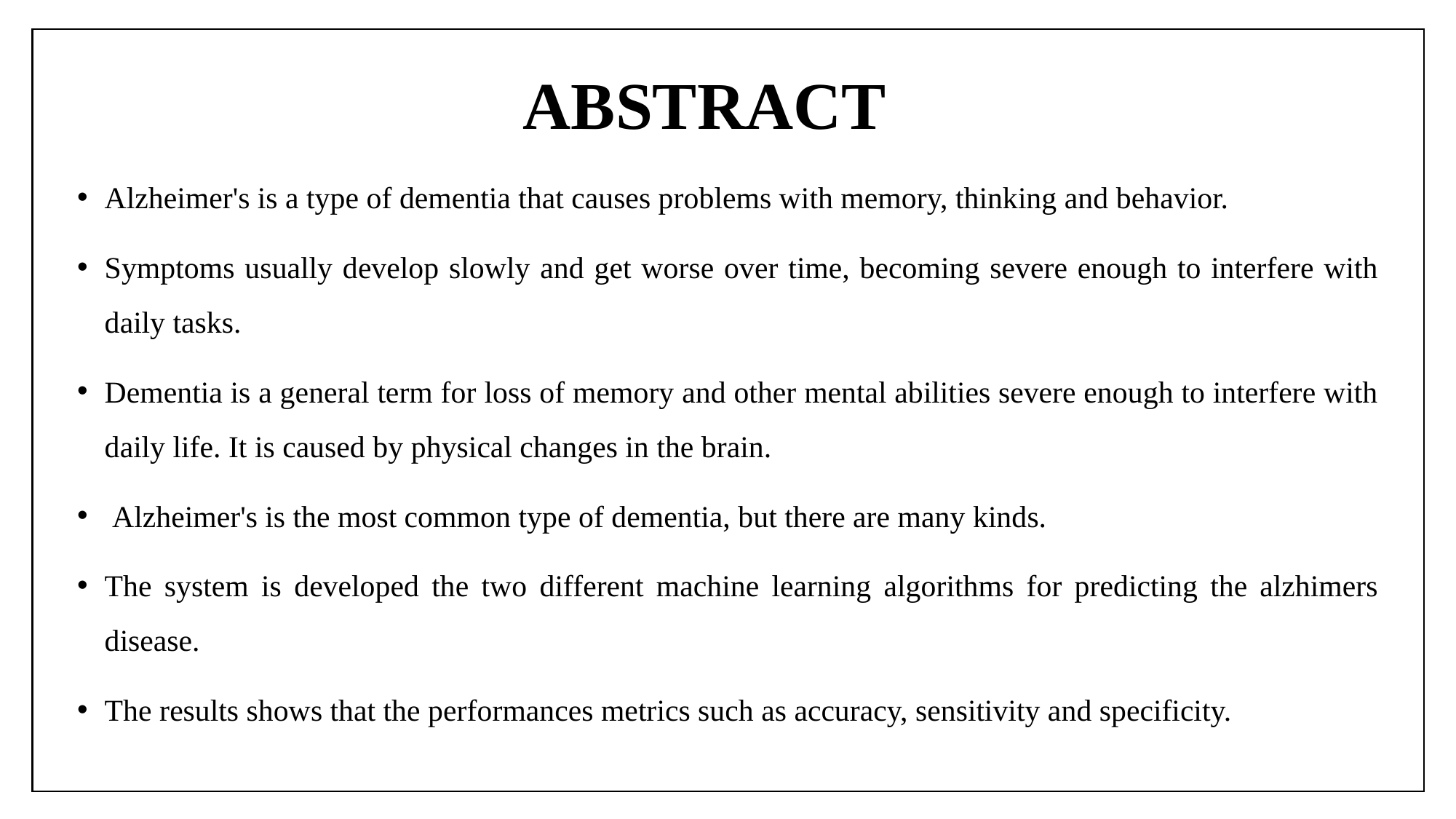

# ABSTRACT

Alzheimer's is a type of dementia that causes problems with memory, thinking and behavior.
Symptoms usually develop slowly and get worse over time, becoming severe enough to interfere with daily tasks.
Dementia is a general term for loss of memory and other mental abilities severe enough to interfere with daily life. It is caused by physical changes in the brain.
 Alzheimer's is the most common type of dementia, but there are many kinds.
The system is developed the two different machine learning algorithms for predicting the alzhimers disease.
The results shows that the performances metrics such as accuracy, sensitivity and specificity.